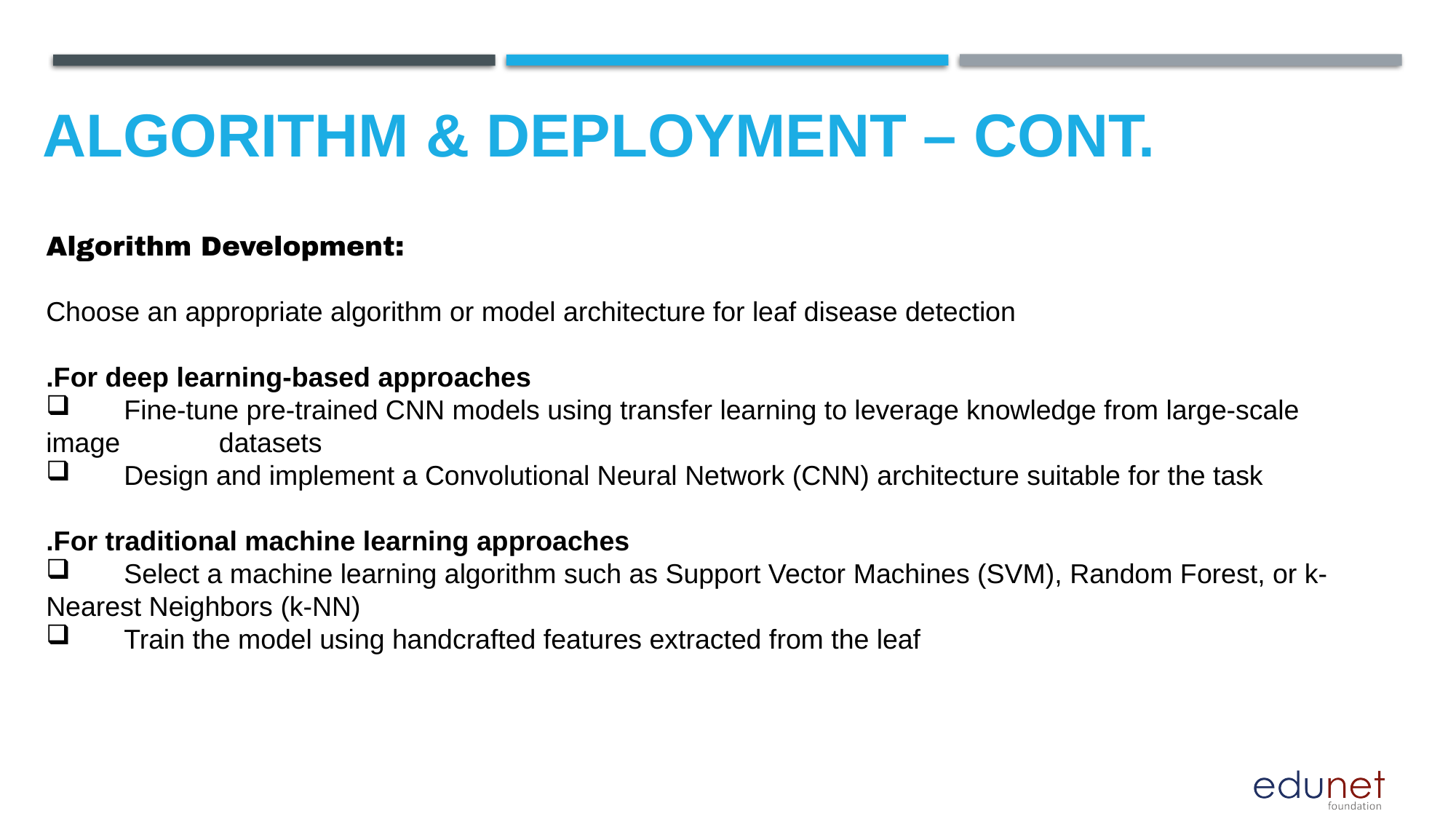

ALGORITHM & DEPLOYMENT – CONT.
Algorithm Development:

Choose an appropriate algorithm or model architecture for leaf disease detection

.For deep learning-based approaches
       Fine-tune pre-trained CNN models using transfer learning to leverage knowledge from large-scale image             datasets
       Design and implement a Convolutional Neural Network (CNN) architecture suitable for the task

.For traditional machine learning approaches
       Select a machine learning algorithm such as Support Vector Machines (SVM), Random Forest, or k-Nearest Neighbors (k-NN)
       Train the model using handcrafted features extracted from the leaf